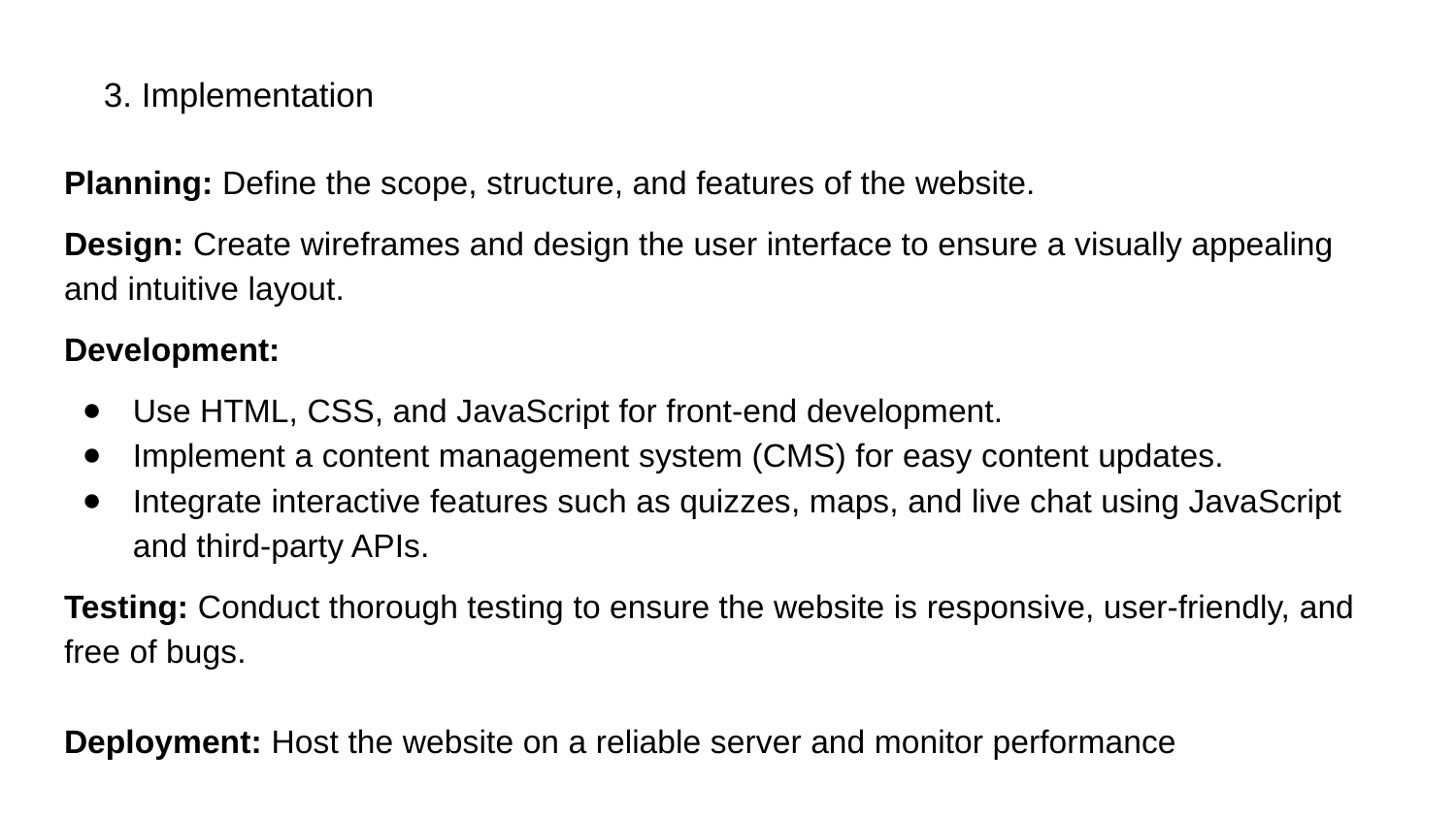

# 3. Implementation

Planning: Define the scope, structure, and features of the website.
Design: Create wireframes and design the user interface to ensure a visually appealing and intuitive layout.
Development:
Use HTML, CSS, and JavaScript for front-end development.
Implement a content management system (CMS) for easy content updates.
Integrate interactive features such as quizzes, maps, and live chat using JavaScript and third-party APIs.
Testing: Conduct thorough testing to ensure the website is responsive, user-friendly, and free of bugs.

Deployment: Host the website on a reliable server and monitor performance